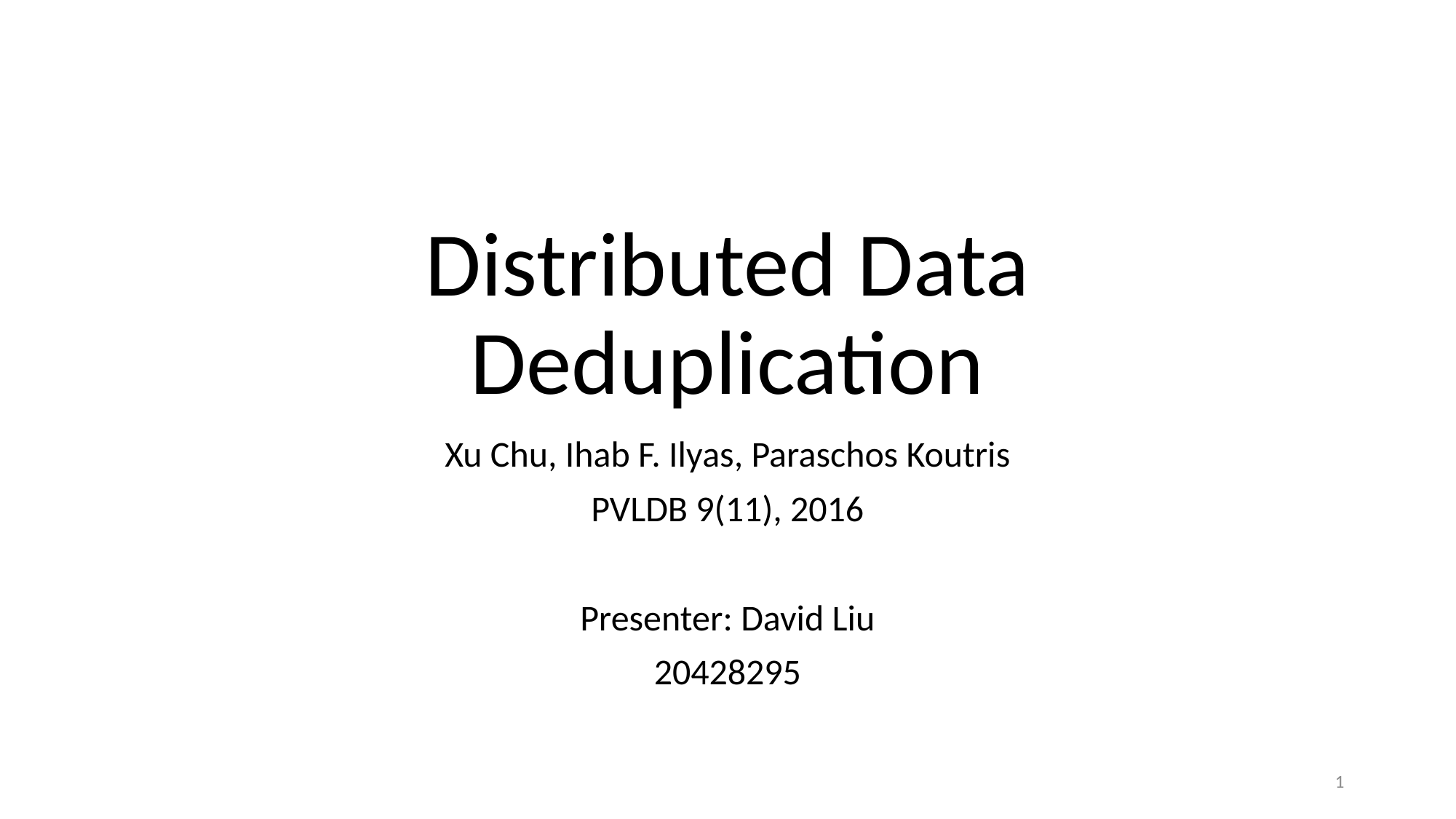

# Distributed Data Deduplication
Xu Chu, Ihab F. Ilyas, Paraschos Koutris
PVLDB 9(11), 2016

Presenter: David Liu
20428295
1